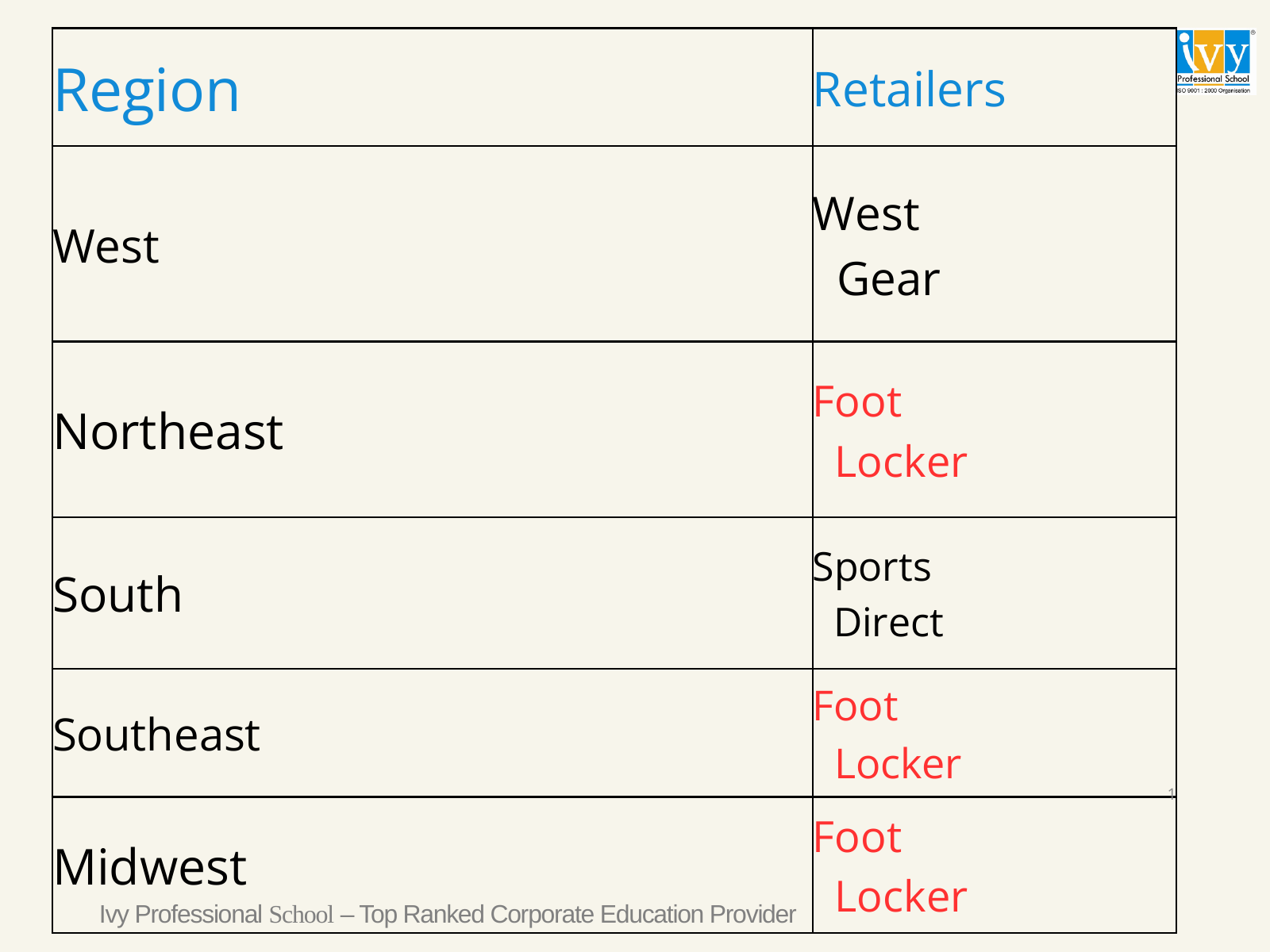

| Region | Retailers |
| --- | --- |
| West | West Gear |
| Northeast | Foot Locker |
| South | Sports Direct |
| Southeast | Foot Locker |
| Midwest | Foot Locker |

1

Ivy Professional School – Top Ranked Corporate Education Provider